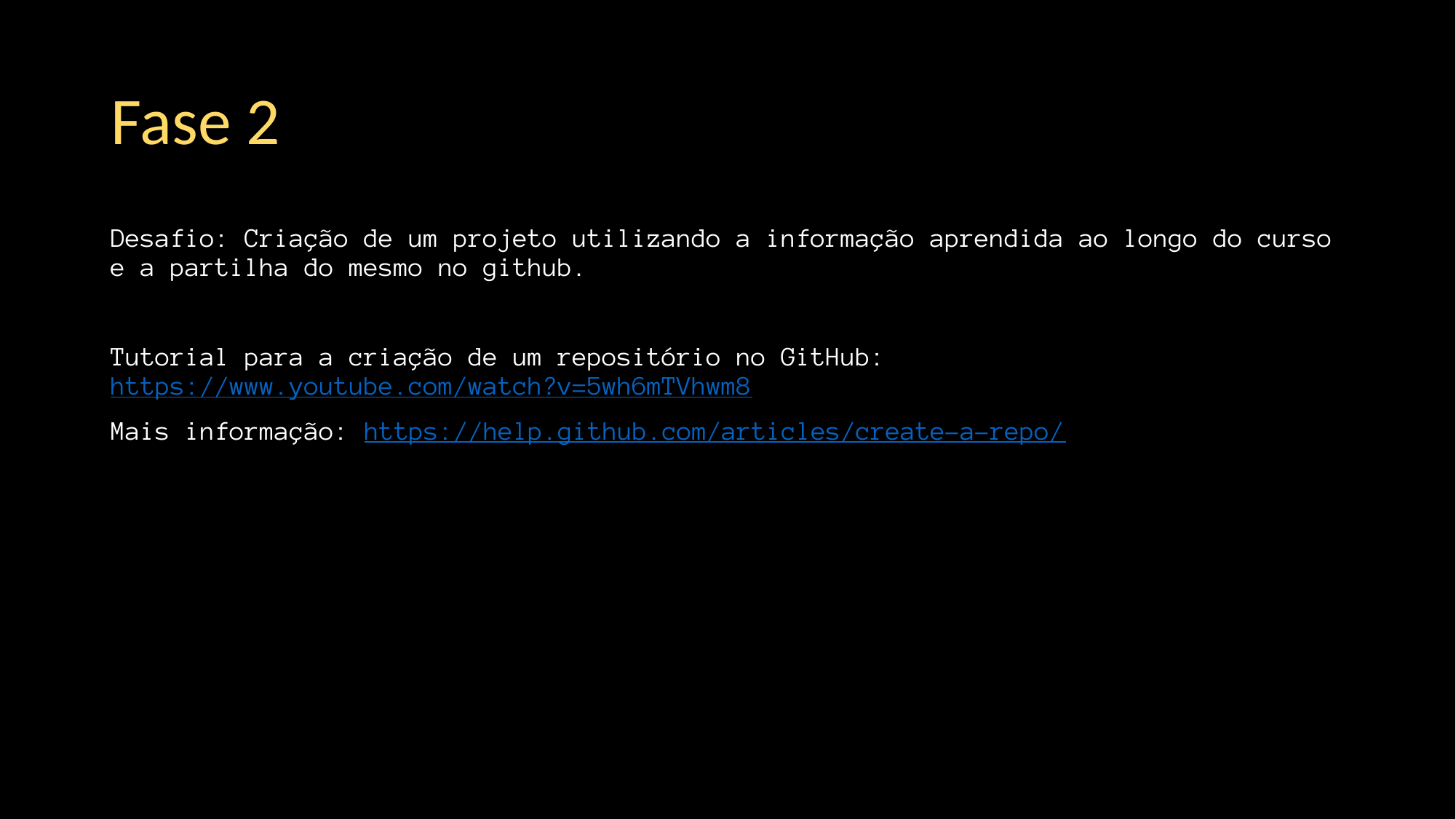

# Fase 2
Desafio: Criação de um projeto utilizando a informação aprendida ao longo do curso e a partilha do mesmo no github.

Tutorial para a criação de um repositório no GitHub: https://www.youtube.com/watch?v=5wh6mTVhwm8
Mais informação: https://help.github.com/articles/create-a-repo/